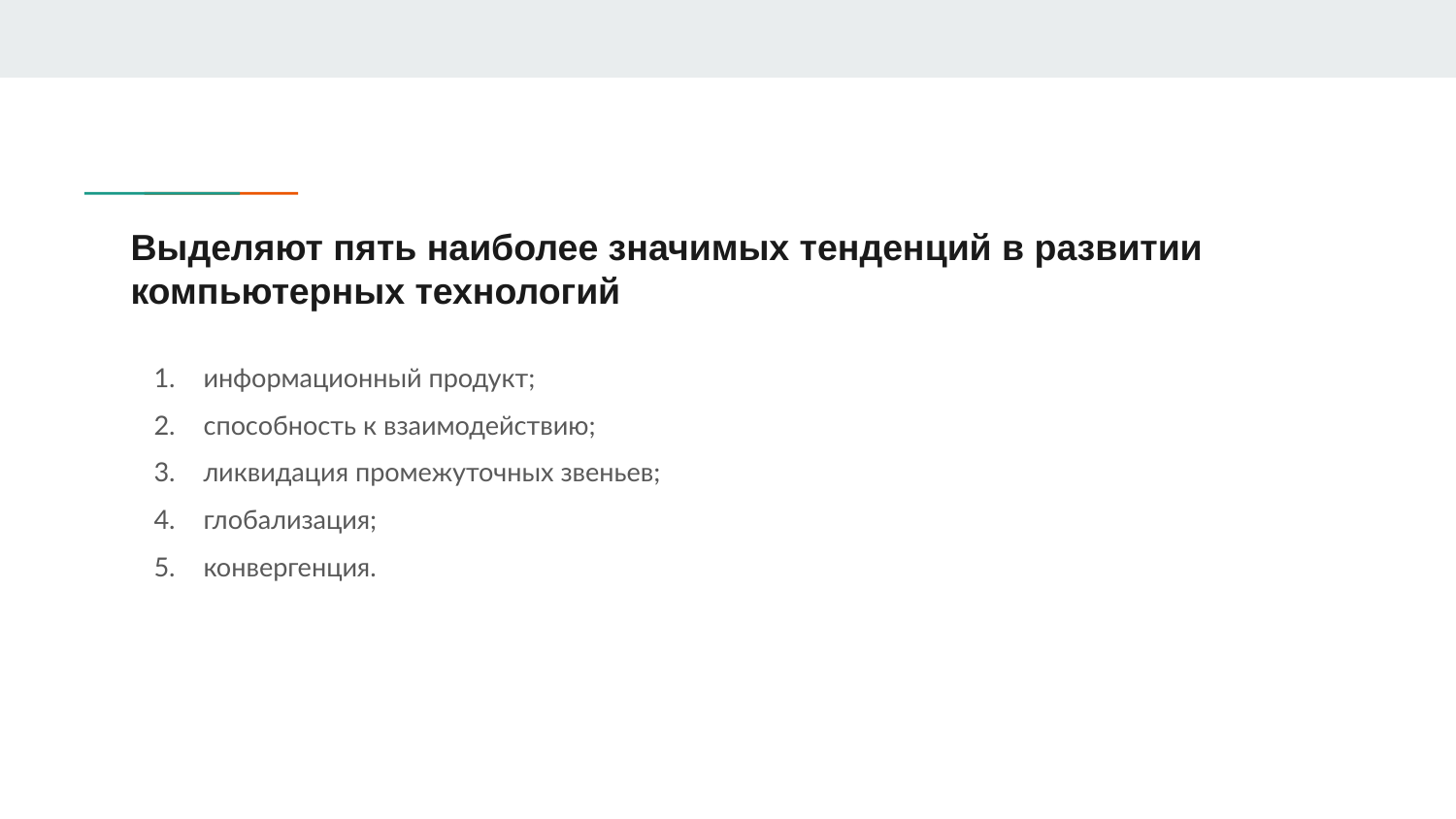

# Выделяют пять наиболее значимых тенденций в развитии компьютерных технологий
информационный продукт;
способность к взаимодействию;
ликвидация промежуточных звеньев;
глобализация;
конвергенция.